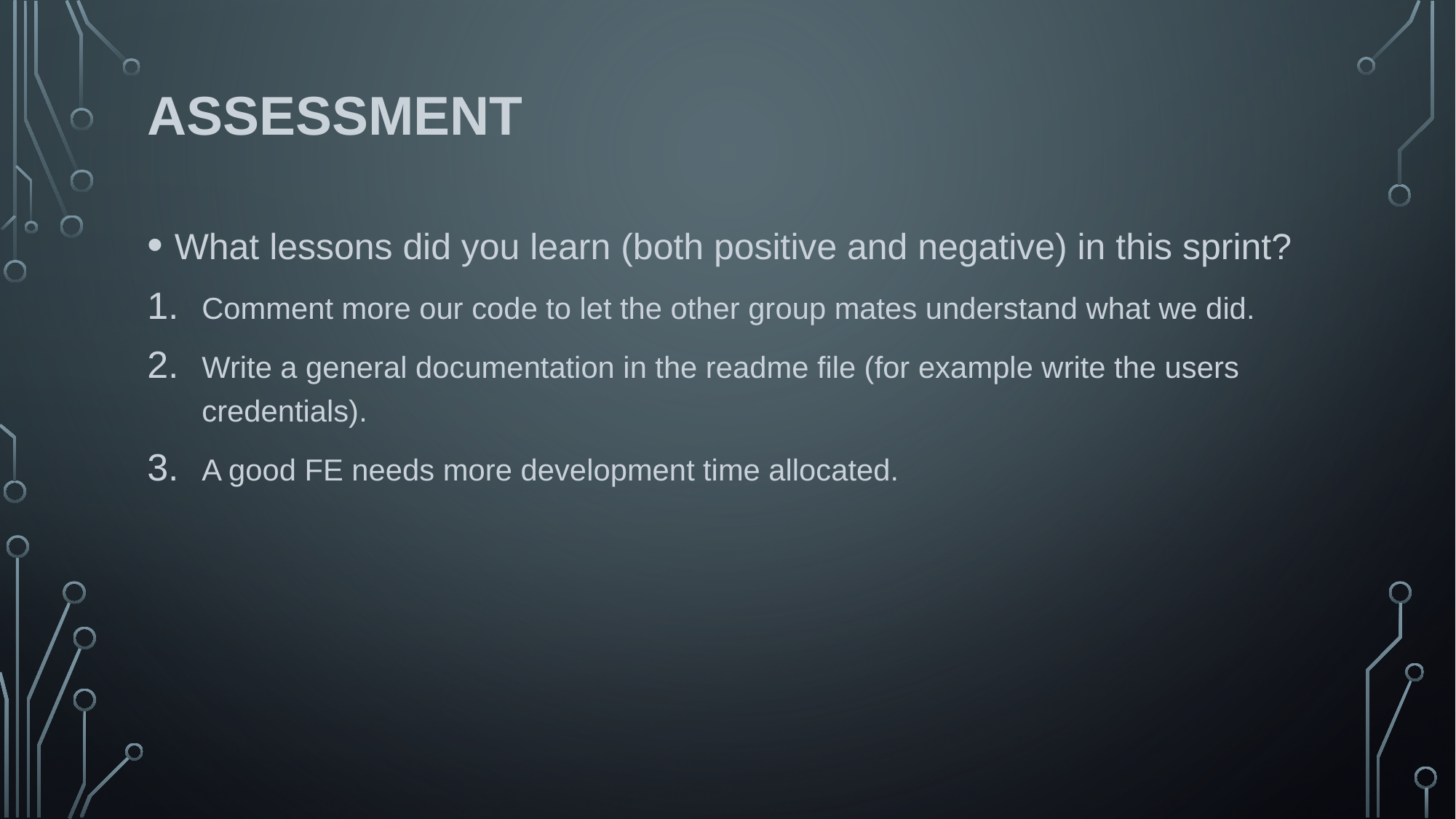

# Assessment
What lessons did you learn (both positive and negative) in this sprint?
Comment more our code to let the other group mates understand what we did.
Write a general documentation in the readme file (for example write the users credentials).
A good FE needs more development time allocated.